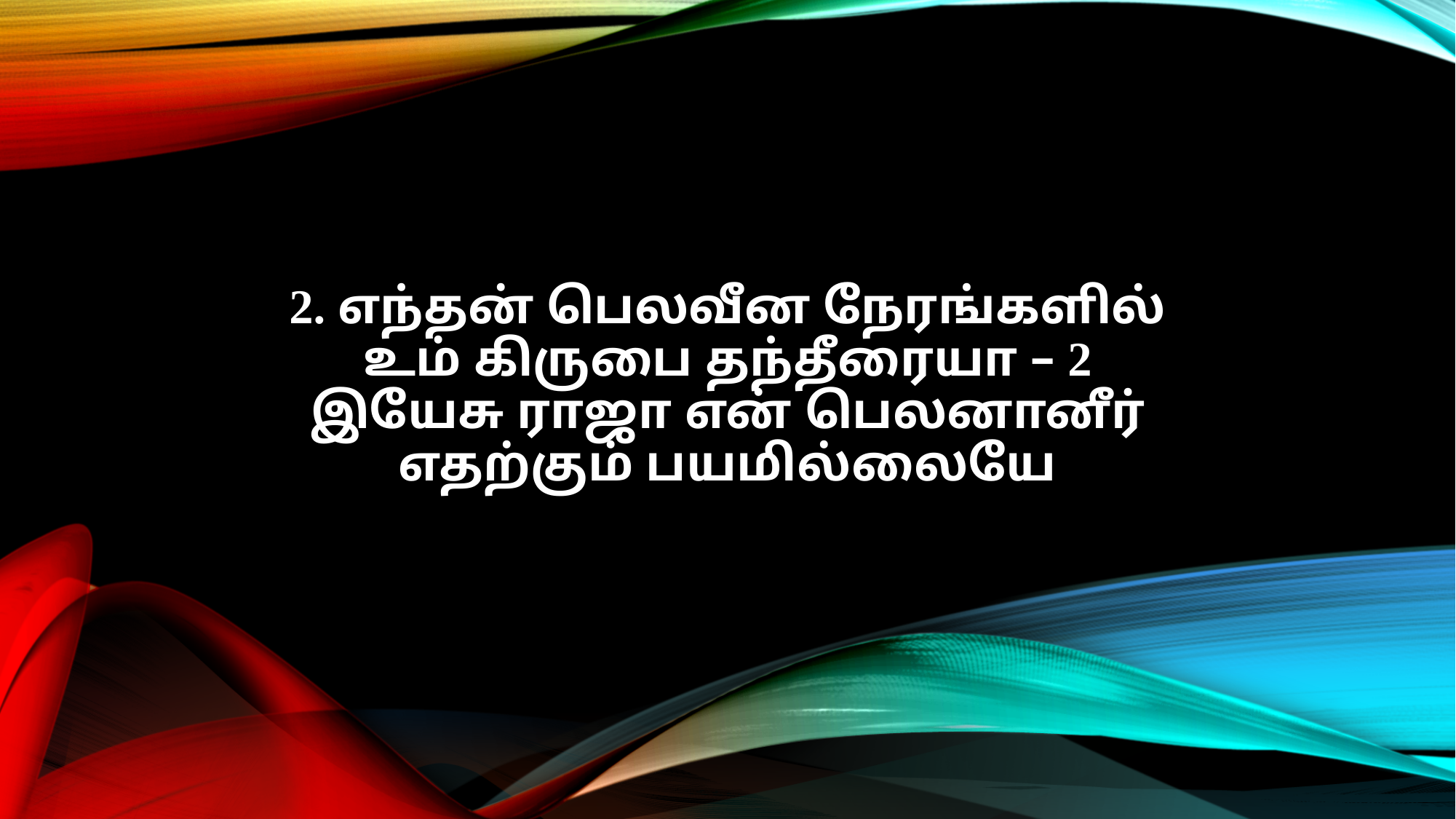

2. எந்தன் பெலவீன நேரங்களில்
உம் கிருபை தந்தீரையா – 2
இயேசு ராஜா என் பெலனானீர்
எதற்கும் பயமில்லையே